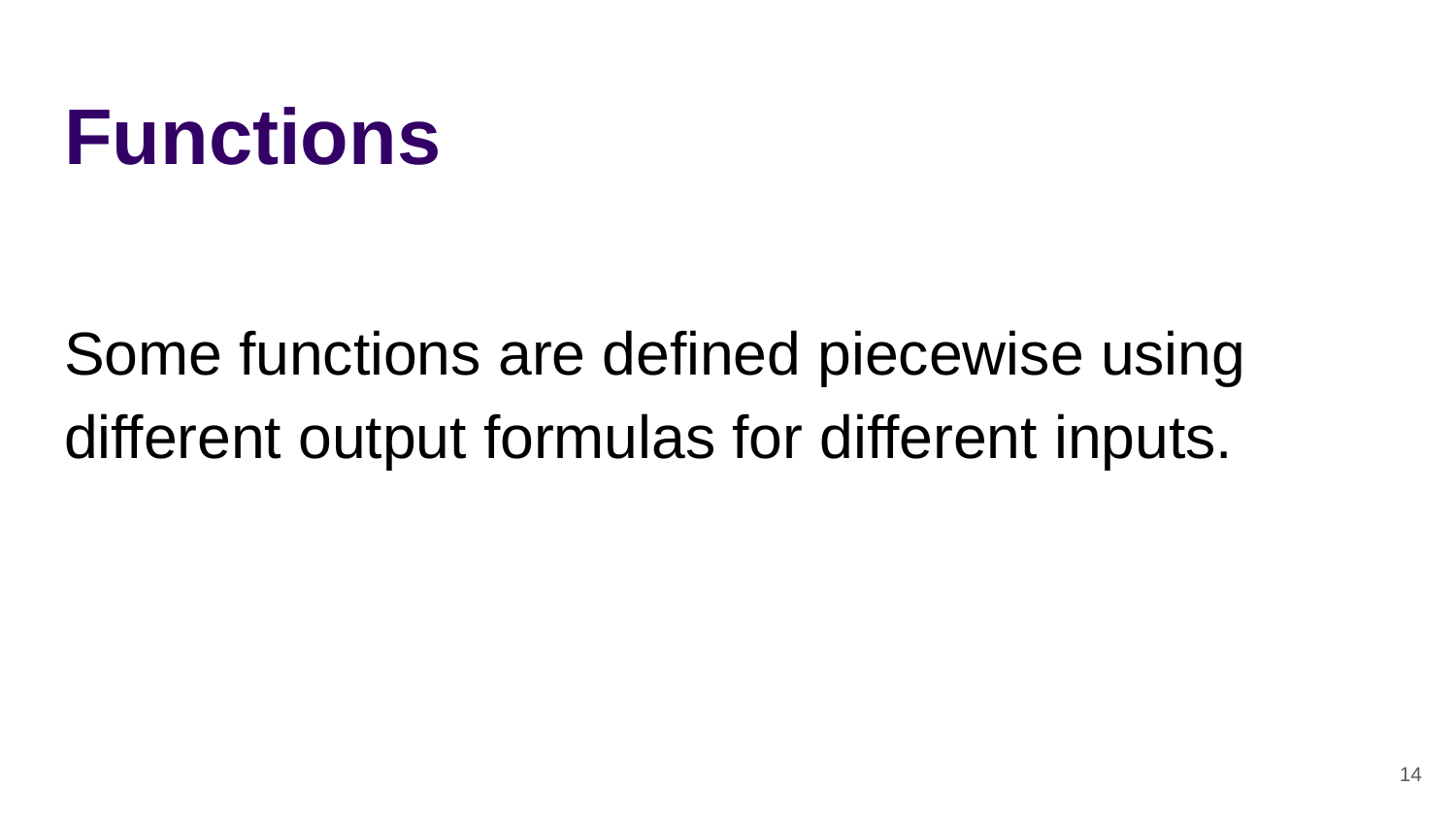

# Functions

Some functions are defined piecewise using different output formulas for different inputs.
14